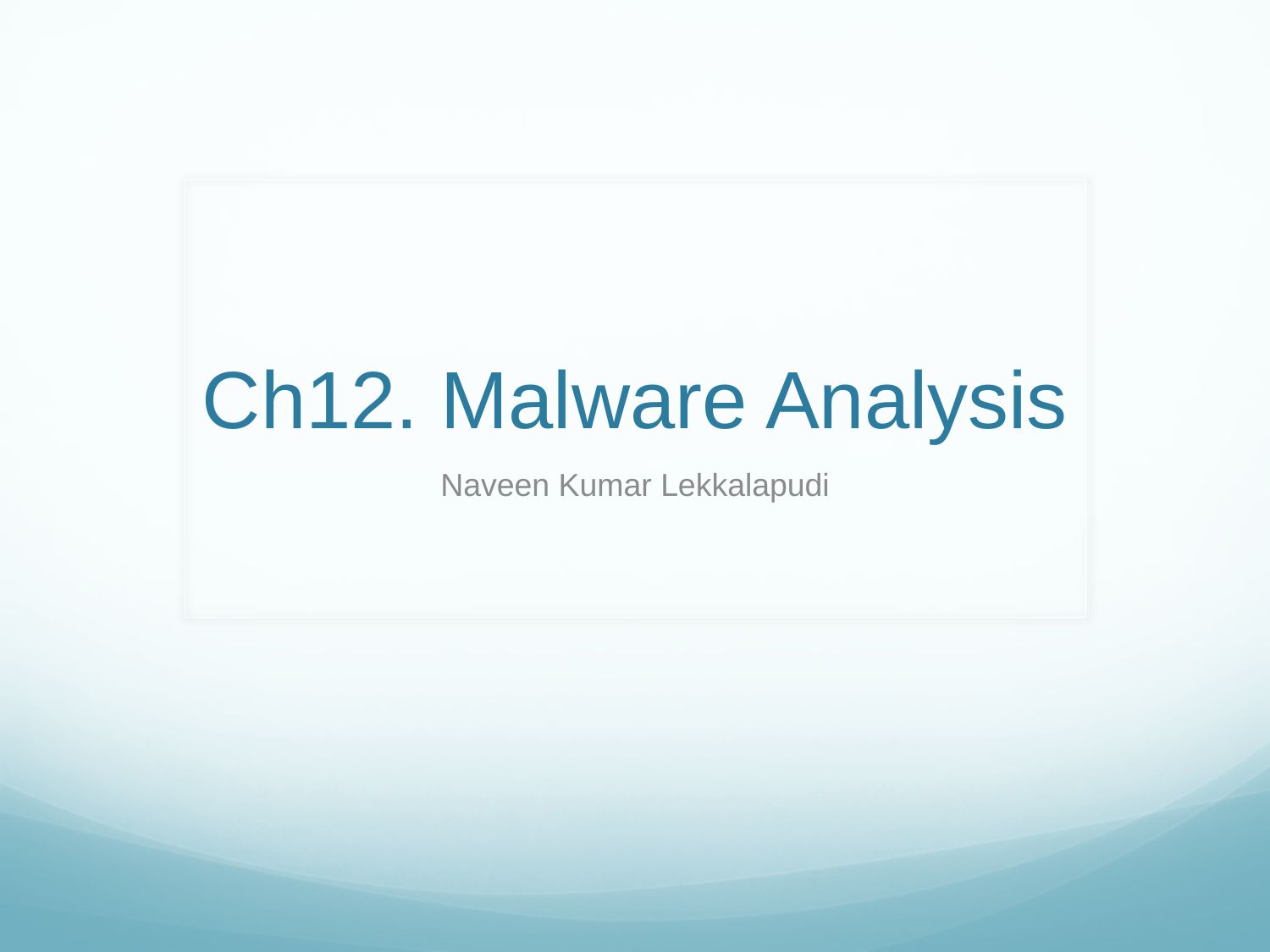

# Ch12. Malware Analysis
Naveen Kumar Lekkalapudi